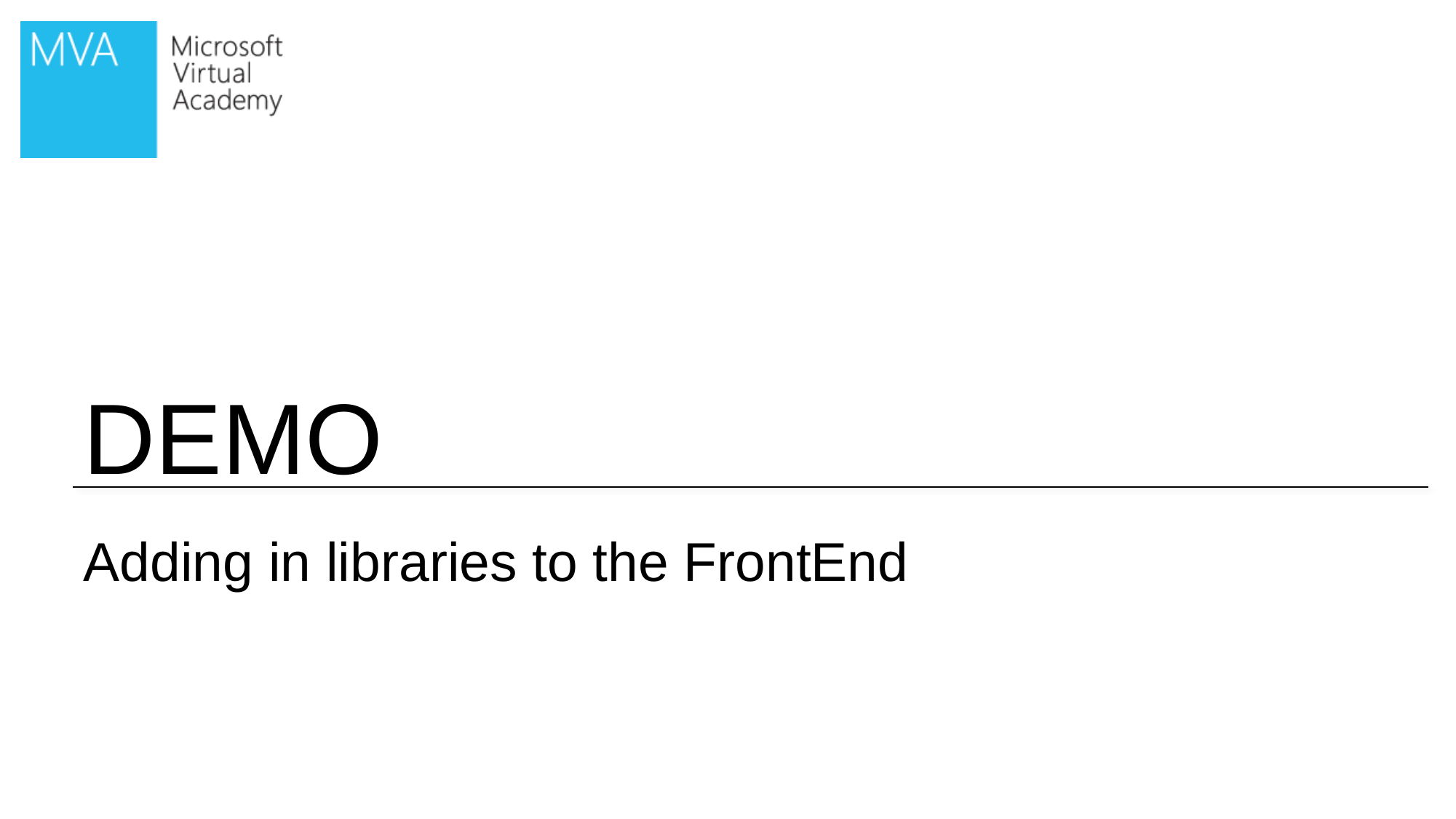

# Adding in libraries to the FrontEnd